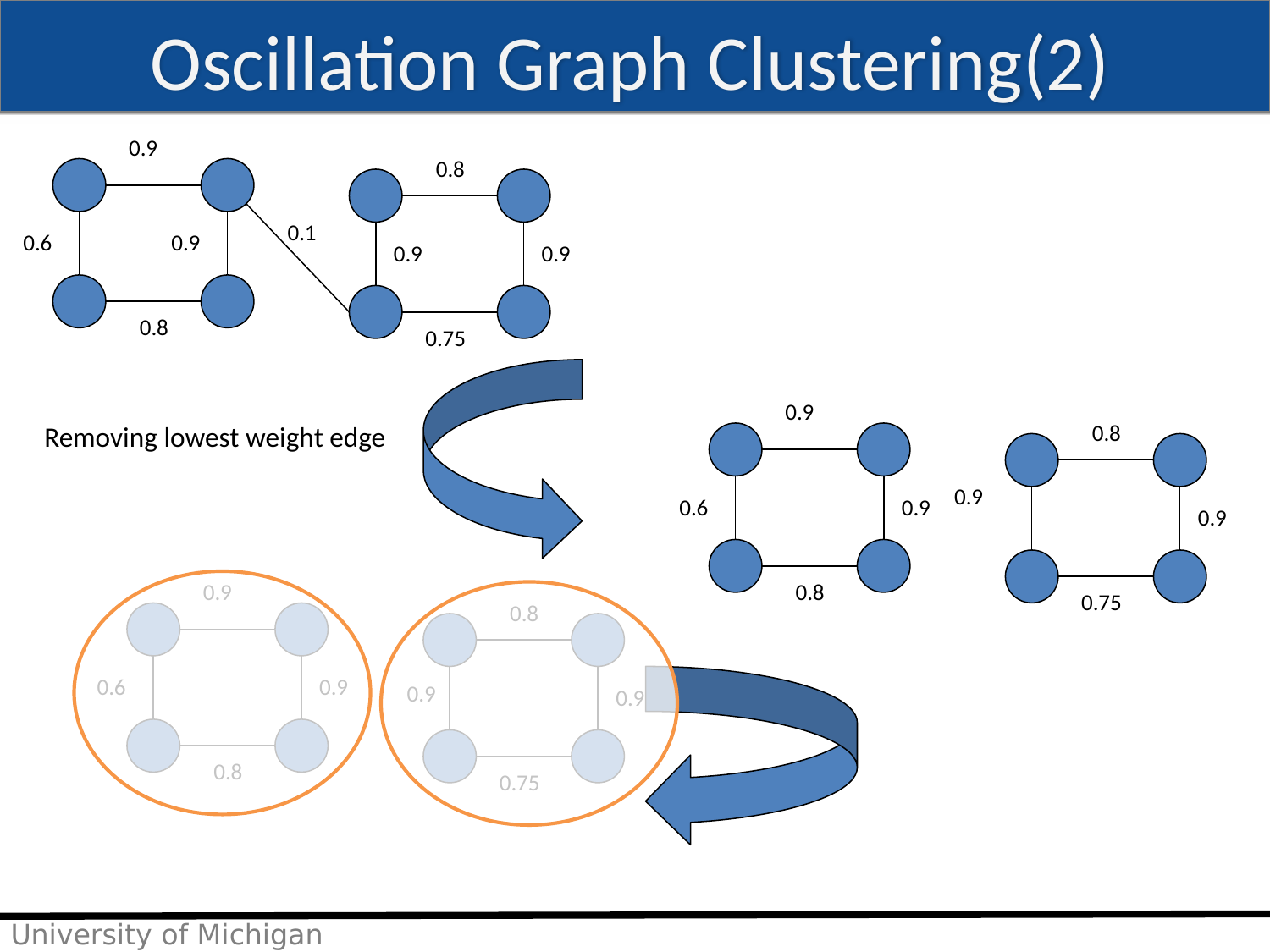

# Oscillation Graph Clustering(2)
0.9
0.8

0.1
0.9

0.8
0.75
0.6
0.9
0.9

0.9
0.8

0.9

0.8
0.75
0.6
Removing lowest weight edge
0.9
0.9

0.9
0.8

0.9

0.8
0.75
0.6
0.9
0.9